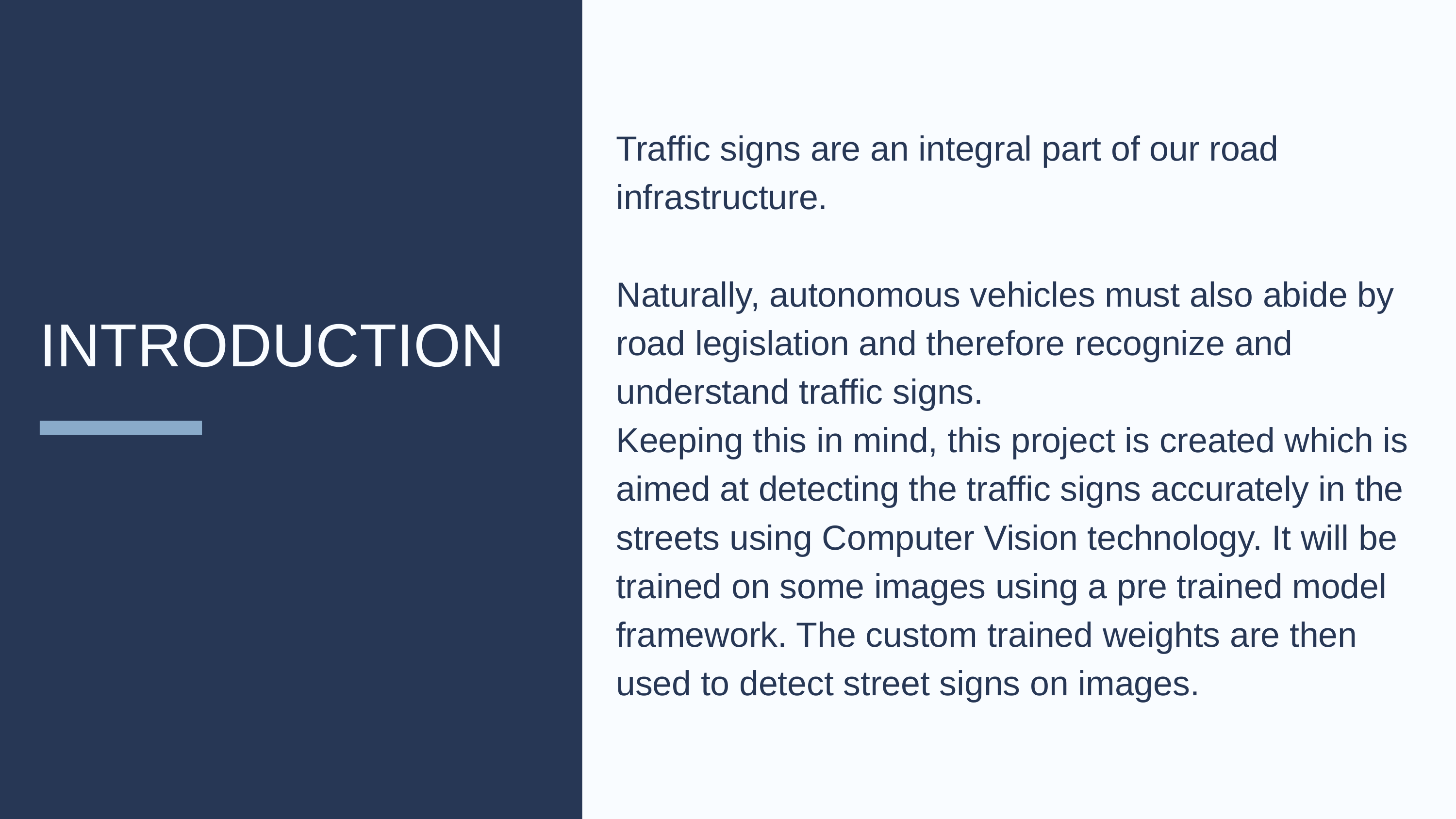

Traffic signs are an integral part of our road infrastructure.

Naturally, autonomous vehicles must also abide by road legislation and therefore recognize and understand traffic signs.
Keeping this in mind, this project is created which is aimed at detecting the traffic signs accurately in the streets using Computer Vision technology. It will be trained on some images using a pre trained model framework. The custom trained weights are then used to detect street signs on images.
INTRODUCTION